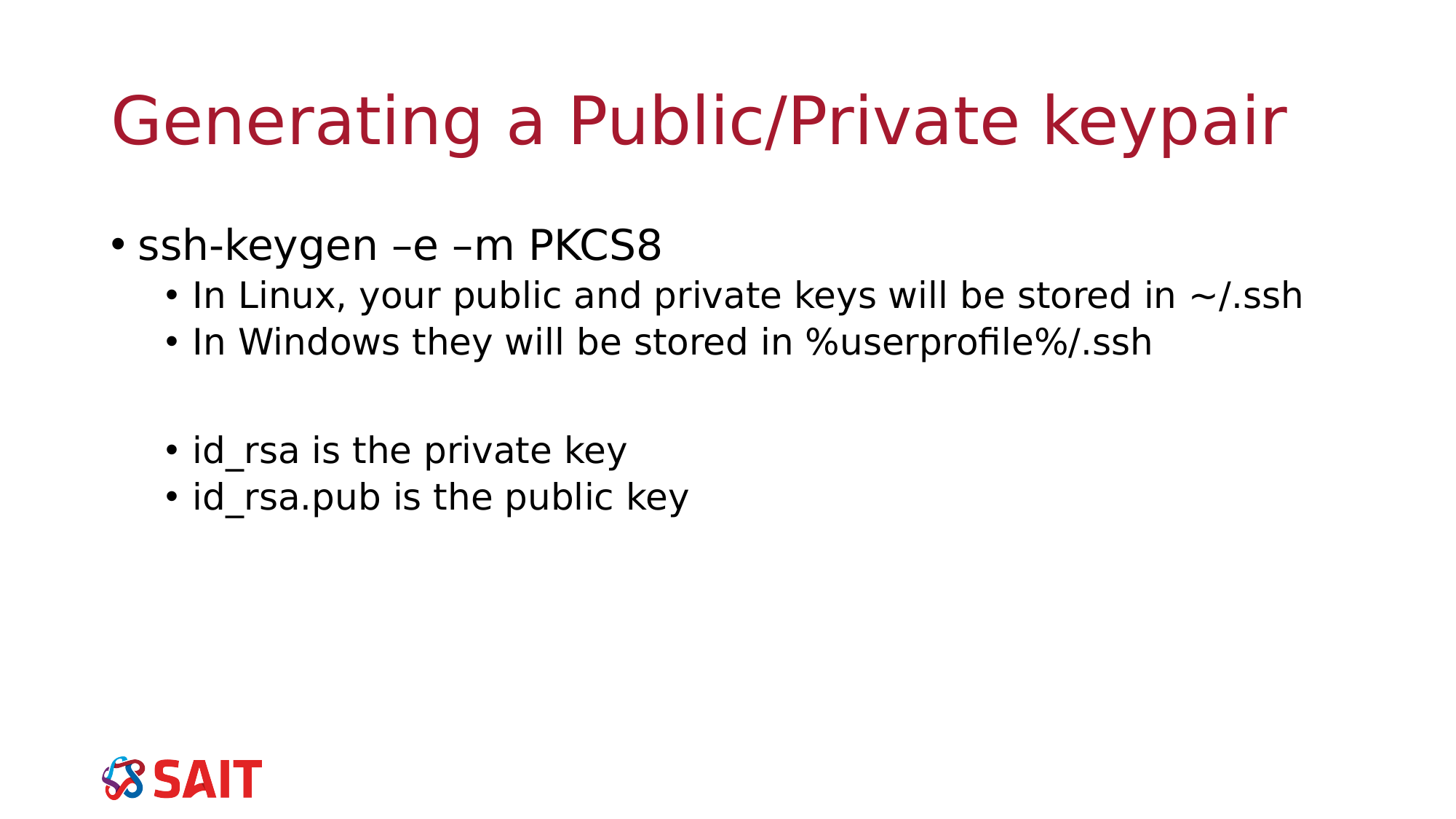

# Generating a Public/Private keypair
ssh-keygen –e –m PKCS8
In Linux, your public and private keys will be stored in ~/.ssh
In Windows they will be stored in %userprofile%/.ssh

id_rsa is the private key
id_rsa.pub is the public key